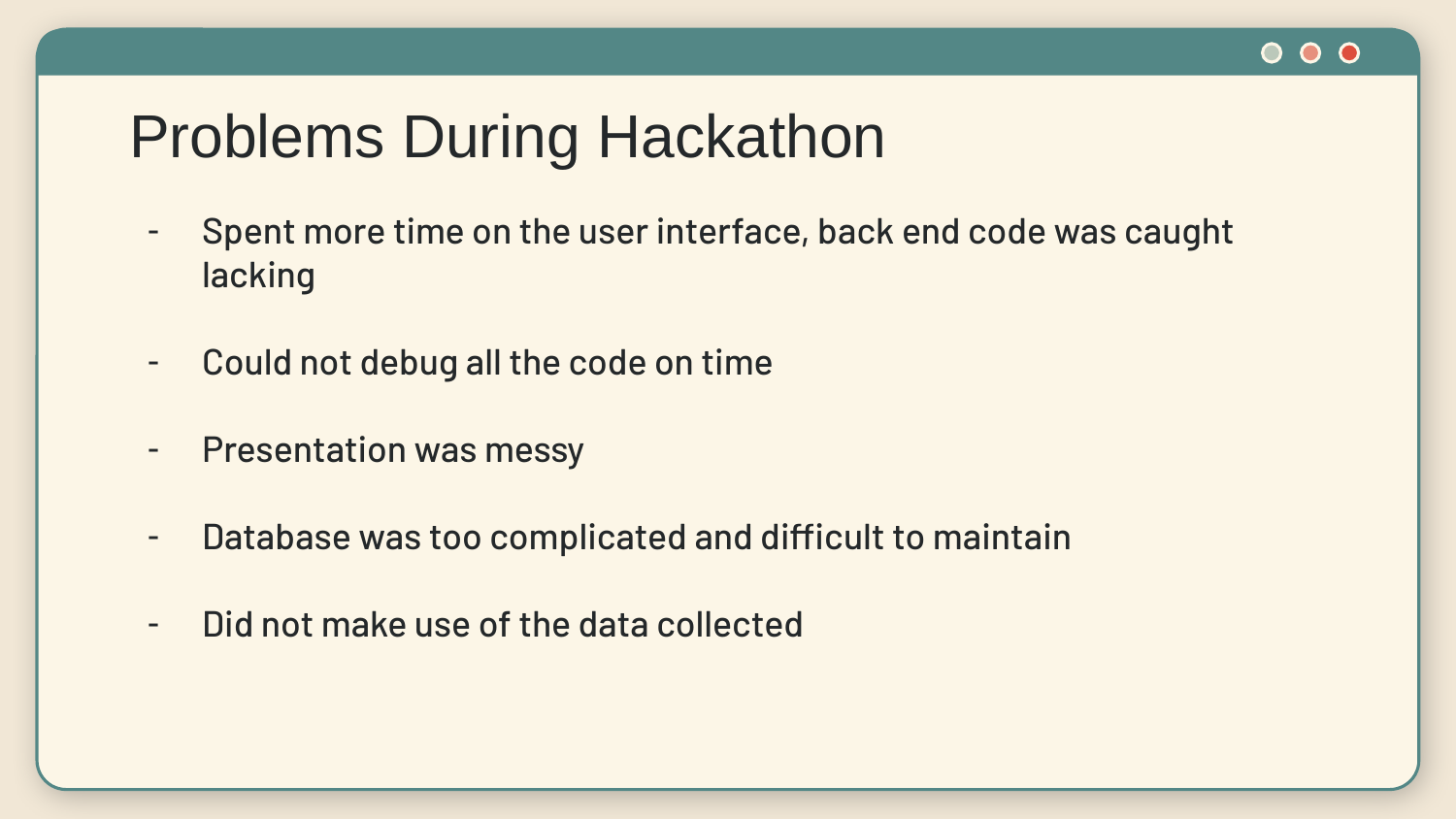

# Problems During Hackathon
Spent more time on the user interface, back end code was caught lacking

Could not debug all the code on time

Presentation was messy

Database was too complicated and difficult to maintain

Did not make use of the data collected